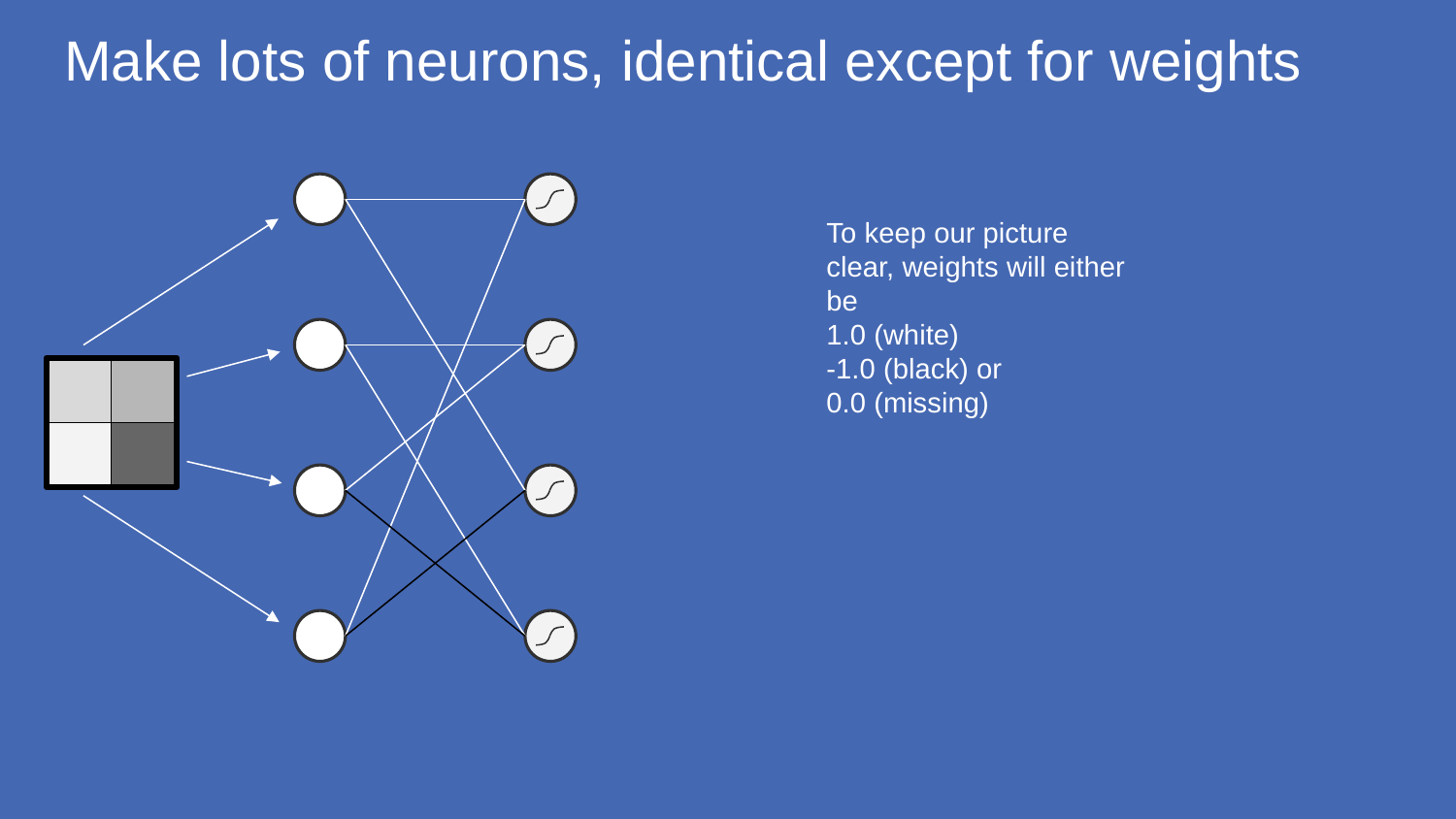

# Make lots of neurons, identical except for weights

To keep our picture clear, weights will either be
1.0 (white)
-1.0 (black) or
0.0 (missing)